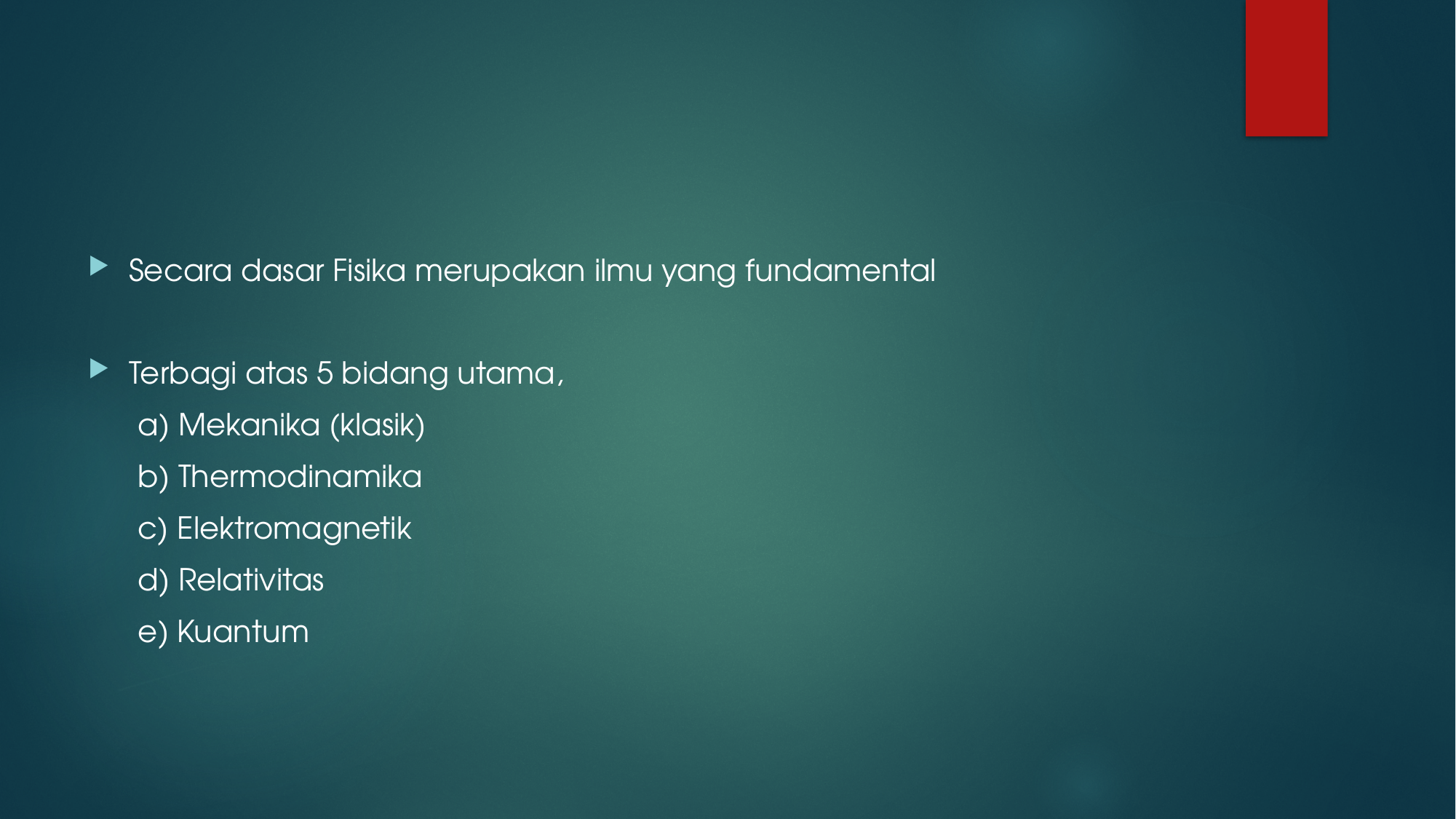

#
Secara dasar Fisika merupakan ilmu yang fundamental

Terbagi atas 5 bidang utama,
      a) Mekanika (klasik)
      b) Thermodinamika
      c) Elektromagnetik
      d) Relativitas
      e) Kuantum